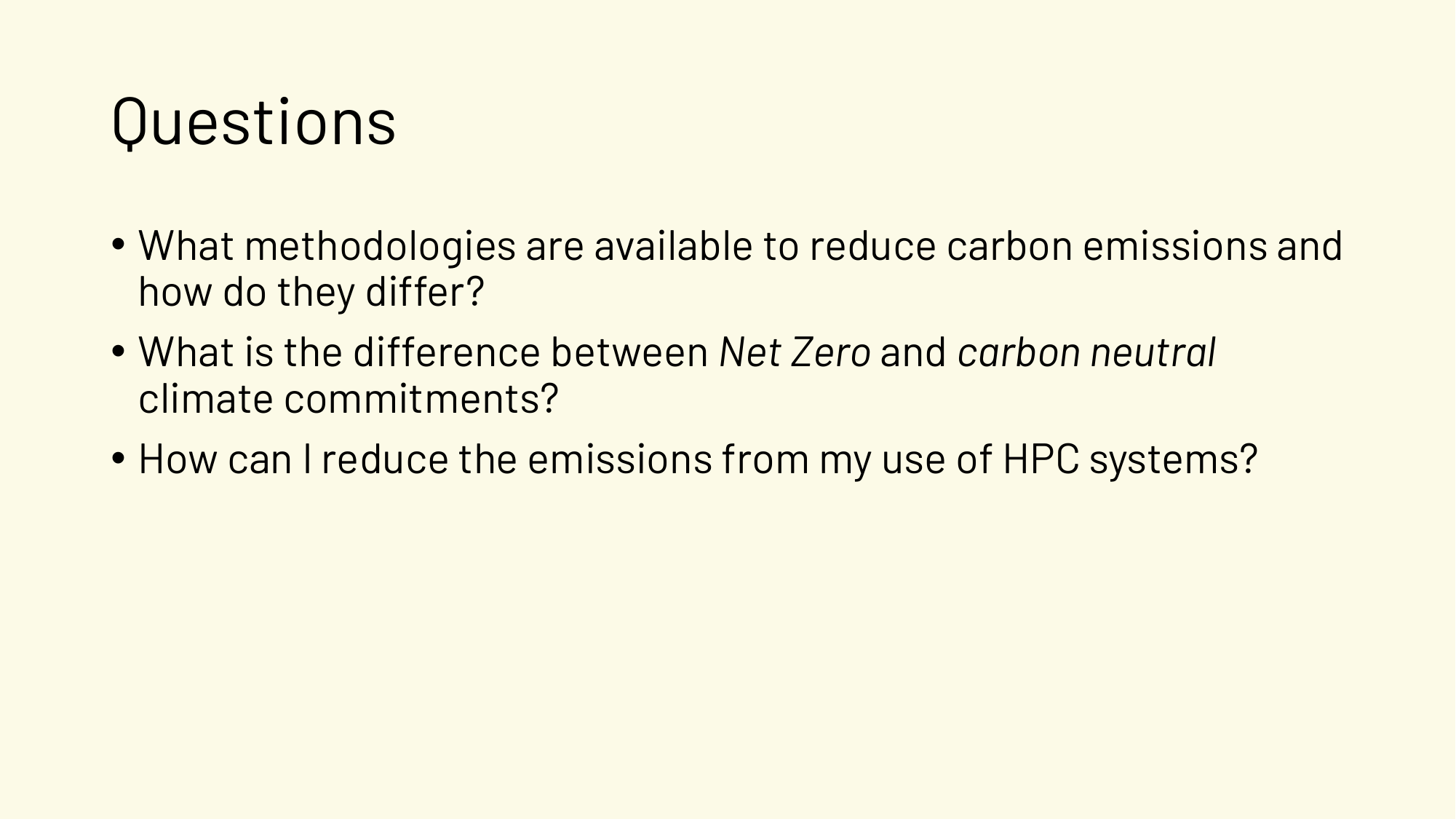

# Questions
What methodologies are available to reduce carbon emissions and how do they differ?
What is the difference between Net Zero and carbon neutral climate commitments?
How can I reduce the emissions from my use of HPC systems?